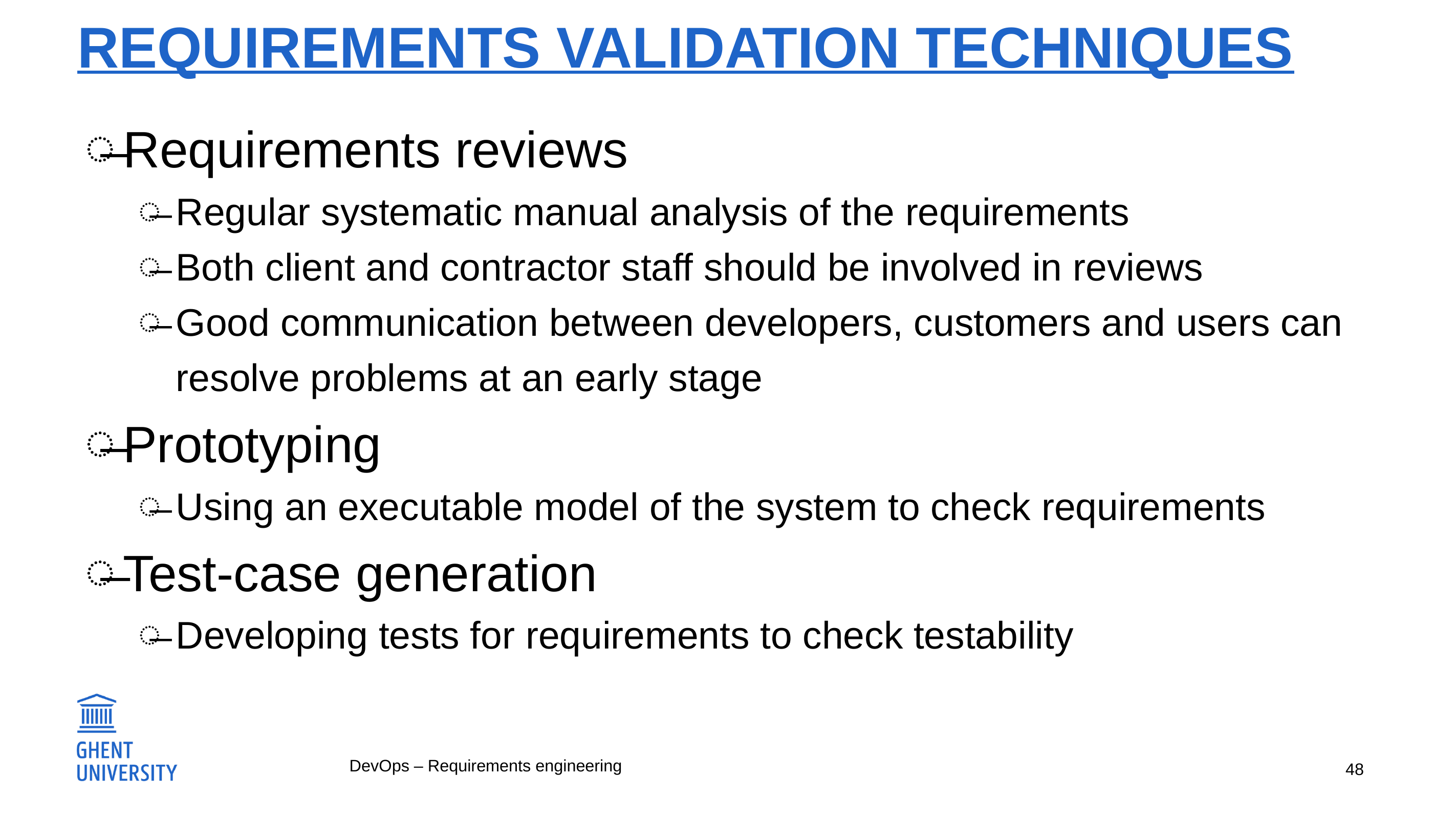

# Requirements validation techniques
Requirements reviews
Regular systematic manual analysis of the requirements
Both client and contractor staff should be involved in reviews
Good communication between developers, customers and users can resolve problems at an early stage
Prototyping
Using an executable model of the system to check requirements
Test-case generation
Developing tests for requirements to check testability